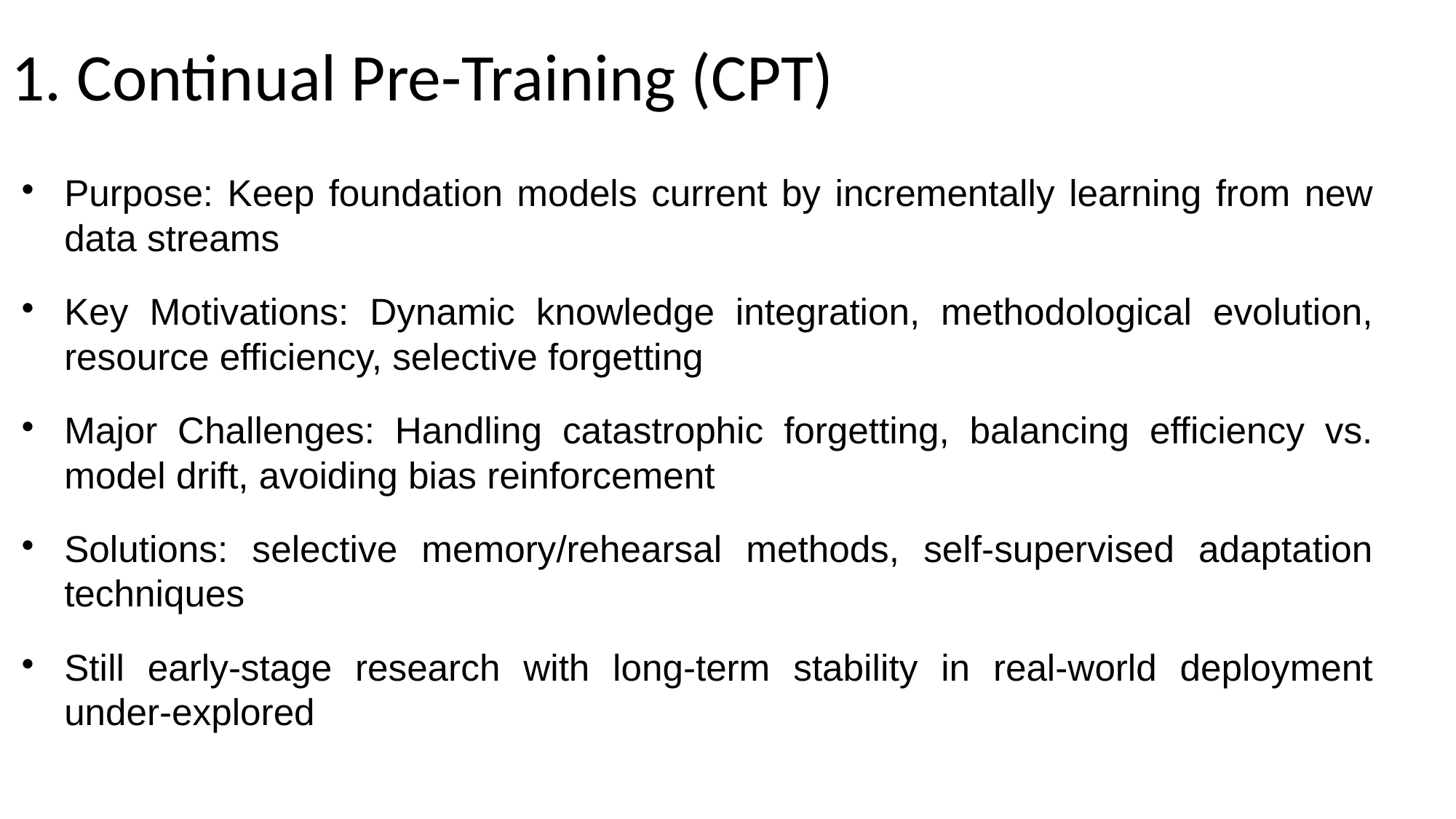

# 1. Continual Pre-Training (CPT)
Purpose: Keep foundation models current by incrementally learning from new data streams
Key Motivations: Dynamic knowledge integration, methodological evolution, resource efficiency, selective forgetting
Major Challenges: Handling catastrophic forgetting, balancing efficiency vs. model drift, avoiding bias reinforcement
Solutions: selective memory/rehearsal methods, self-supervised adaptation techniques
Still early-stage research with long-term stability in real-world deployment under-explored